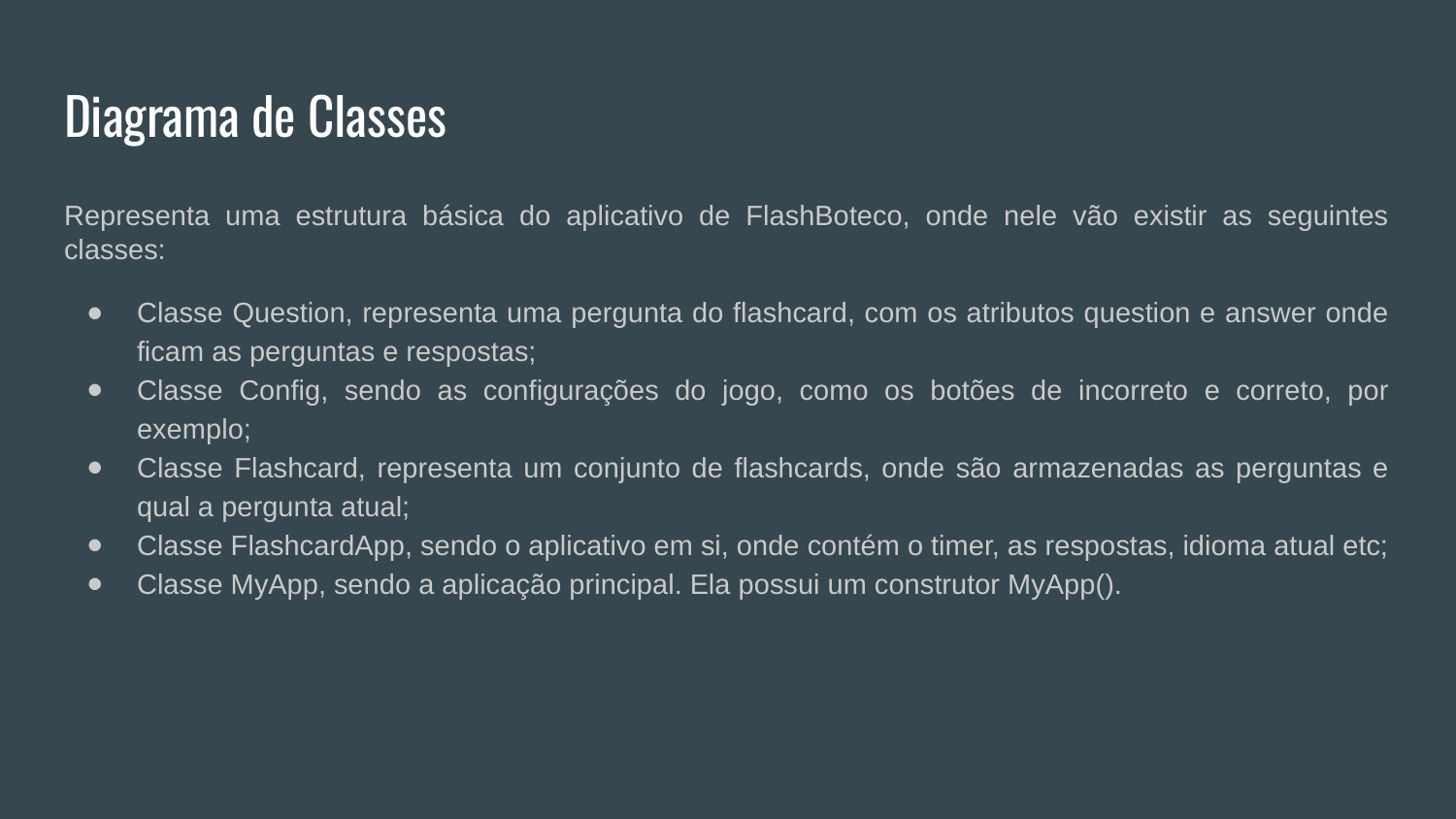

# Diagrama de Classes
Representa uma estrutura básica do aplicativo de FlashBoteco, onde nele vão existir as seguintes classes:
Classe Question, representa uma pergunta do flashcard, com os atributos question e answer onde ficam as perguntas e respostas;
Classe Config, sendo as configurações do jogo, como os botões de incorreto e correto, por exemplo;
Classe Flashcard, representa um conjunto de flashcards, onde são armazenadas as perguntas e qual a pergunta atual;
Classe FlashcardApp, sendo o aplicativo em si, onde contém o timer, as respostas, idioma atual etc;
Classe MyApp, sendo a aplicação principal. Ela possui um construtor MyApp().